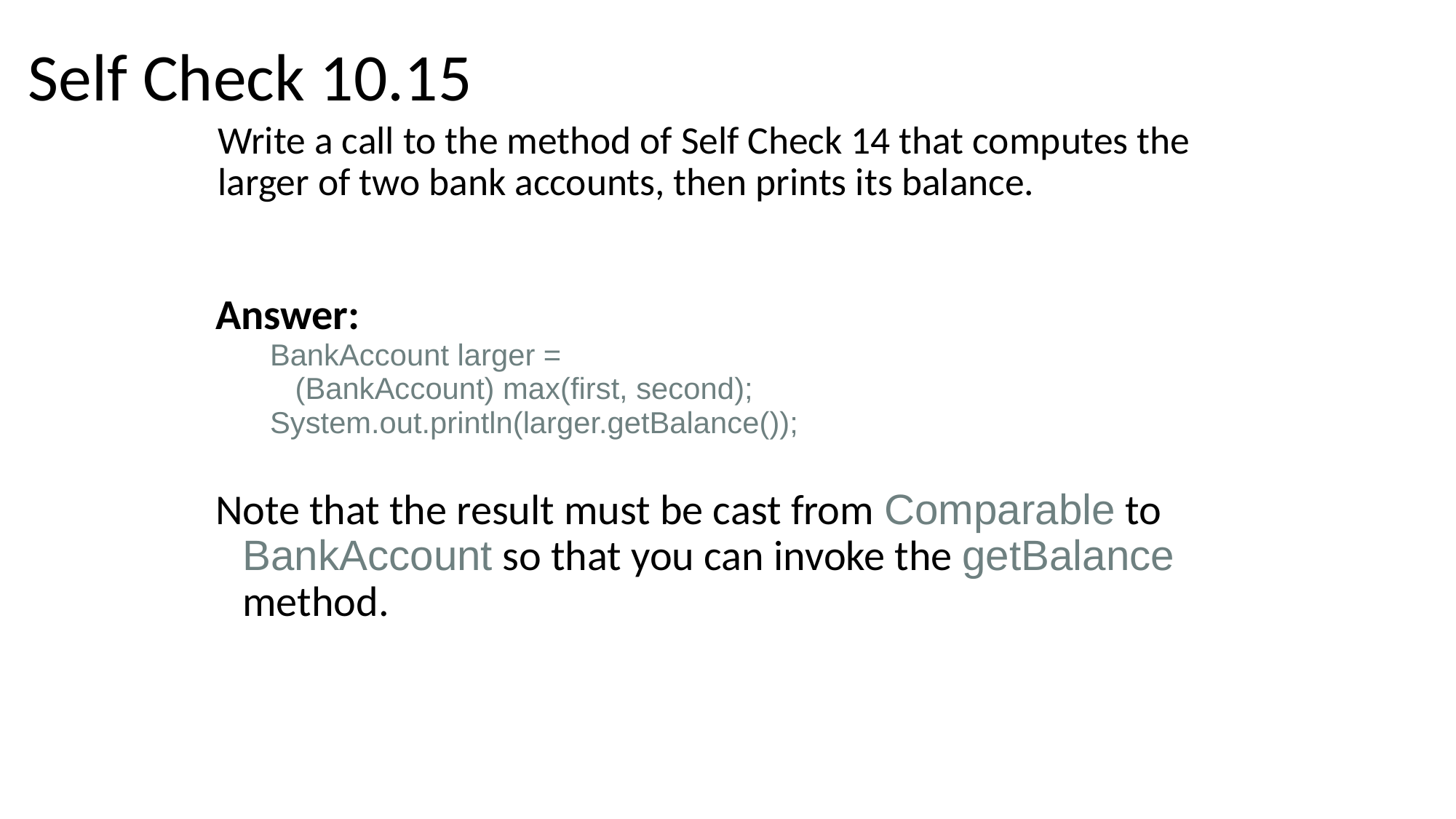

# Self Check 10.15
	Write a call to the method of Self Check 14 that computes the larger of two bank accounts, then prints its balance.
Answer:
BankAccount larger =
   (BankAccount) max(first, second);
System.out.println(larger.getBalance());
Note that the result must be cast from Comparable to BankAccount so that you can invoke the getBalance method.